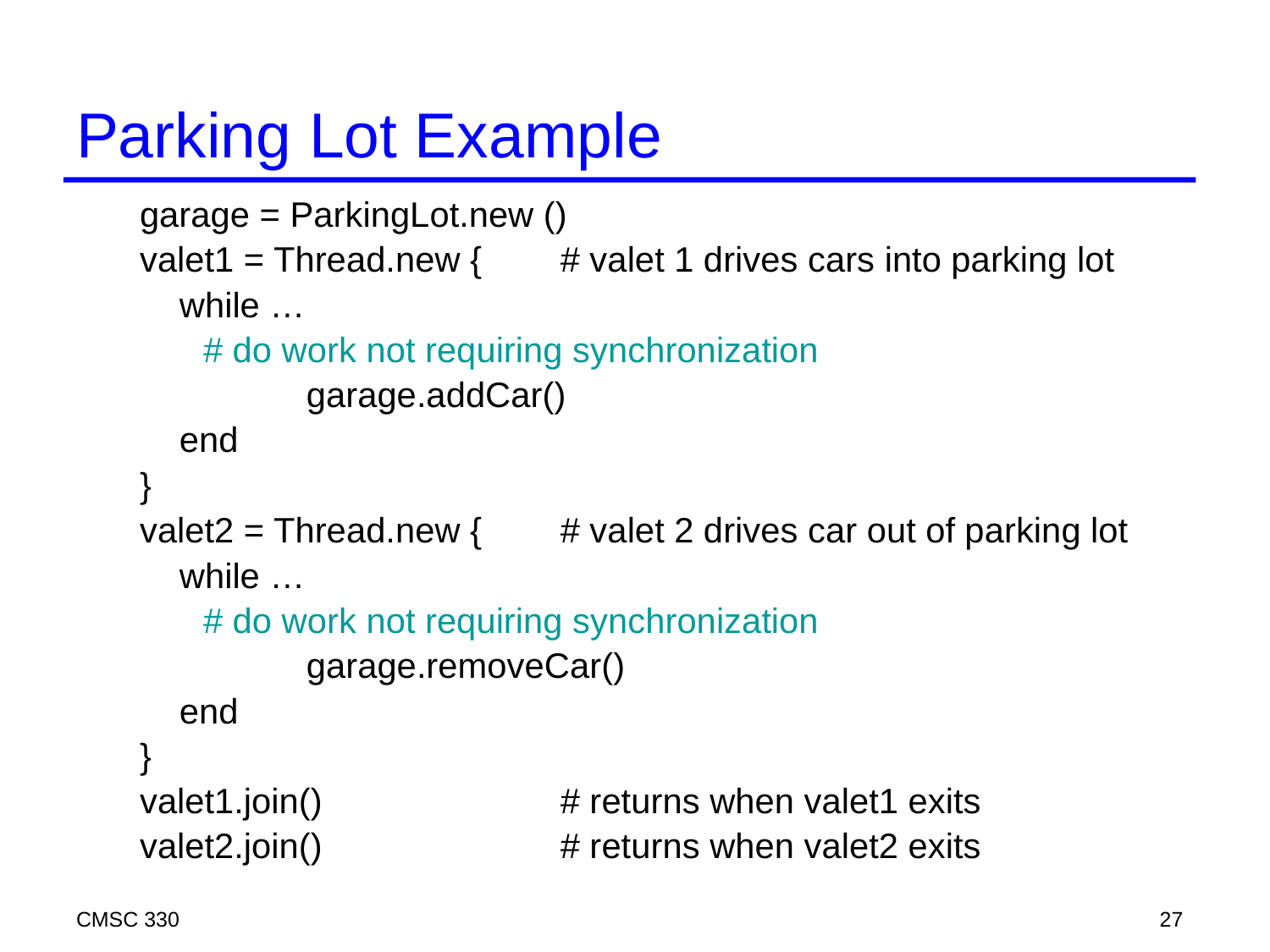

# Parking Lot Example
garage = ParkingLot.new ()
valet1 = Thread.new { 	# valet 1 drives cars into parking lot
	while …
# do work not requiring synchronization
		garage.addCar()
	end
}
valet2 = Thread.new { 	# valet 2 drives car out of parking lot
	while …
# do work not requiring synchronization
		garage.removeCar()
	end
}
valet1.join()		# returns when valet1 exits
valet2.join()		# returns when valet2 exits
CMSC 330
27